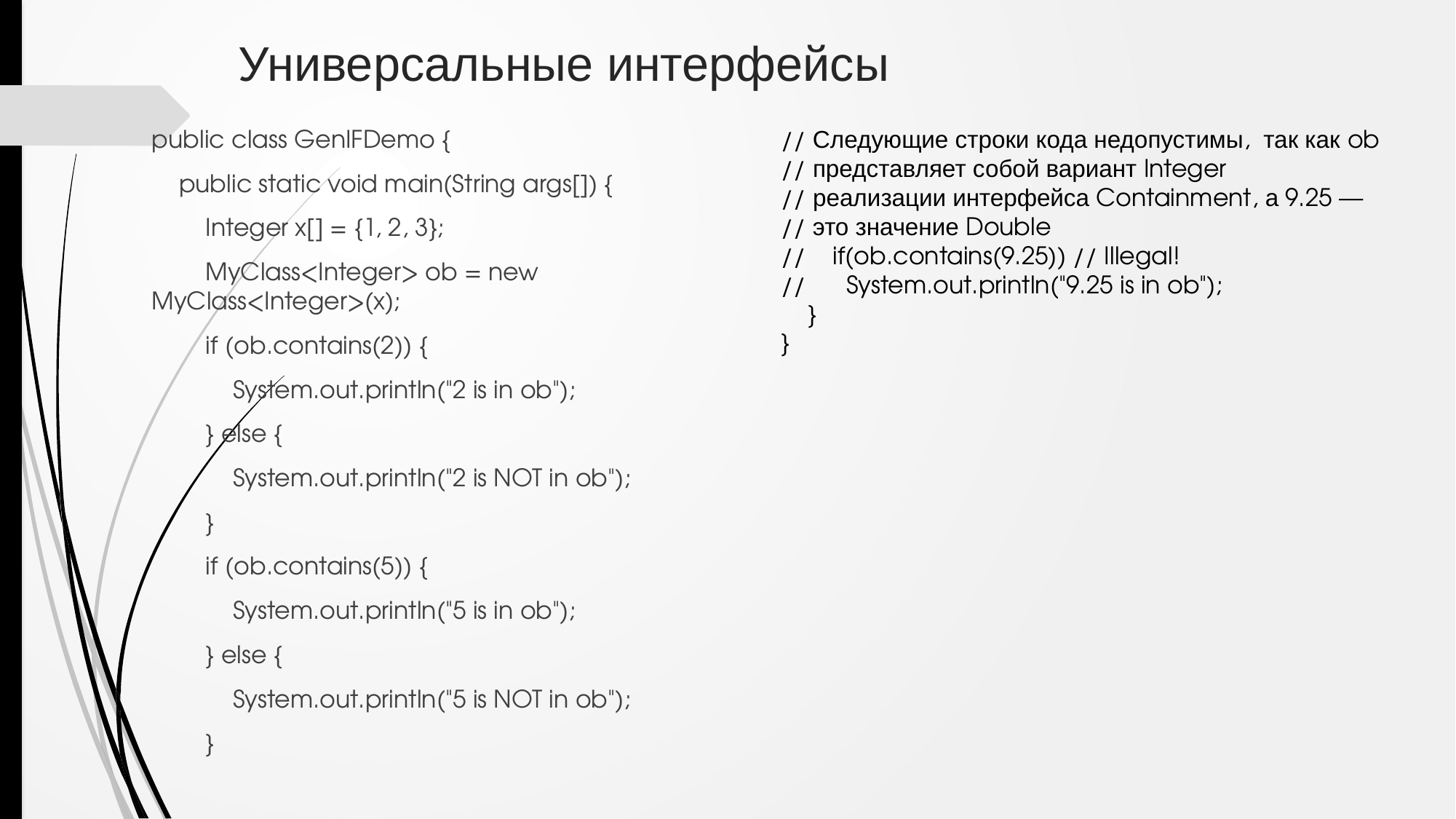

# Универсальные интерфейсы
public class GenIFDemo {
    public static void main(String args[]) {
        Integer x[] = {1, 2, 3};
        MyClass<Integer> ob = new MyClass<Integer>(x);
        if (ob.contains(2)) {
            System.out.println("2 is in ob");
        } else {
            System.out.println("2 is NOT in ob");
        }
        if (ob.contains(5)) {
            System.out.println("5 is in ob");
        } else {
            System.out.println("5 is NOT in ob");
        }
// Следующие строки кода недопустимы,  так как ob
// представляет собой вариант Integer
// реализации интерфейса Containment, а 9.25 —
// это значение Double
//    if(ob.contains(9.25)) // Illegal!
//      System.out.println("9.25 is in ob");
    }
}